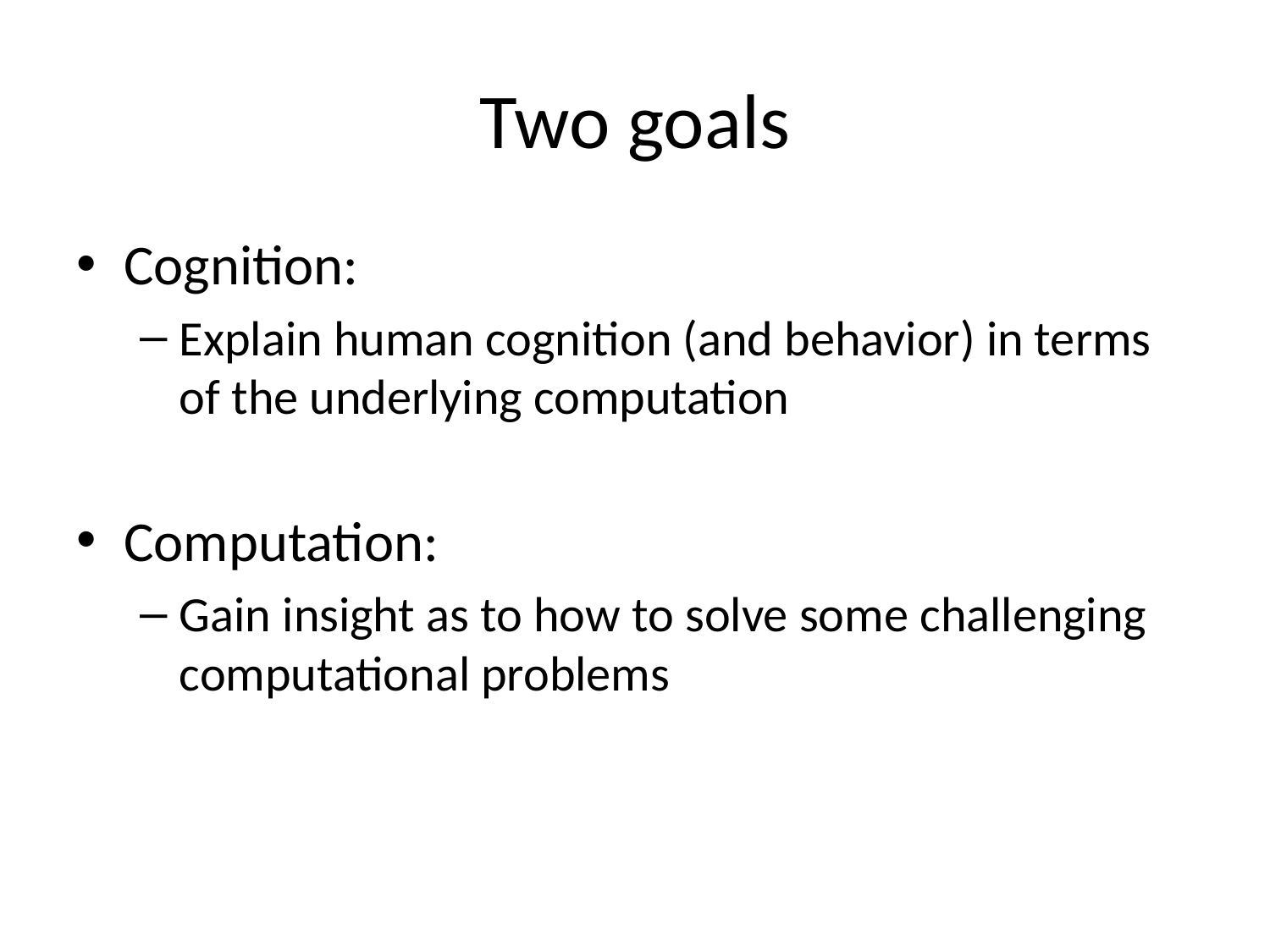

# Two goals
Cognition:
Explain human cognition (and behavior) in terms of the underlying computation

Computation:
Gain insight as to how to solve some challenging computational problems